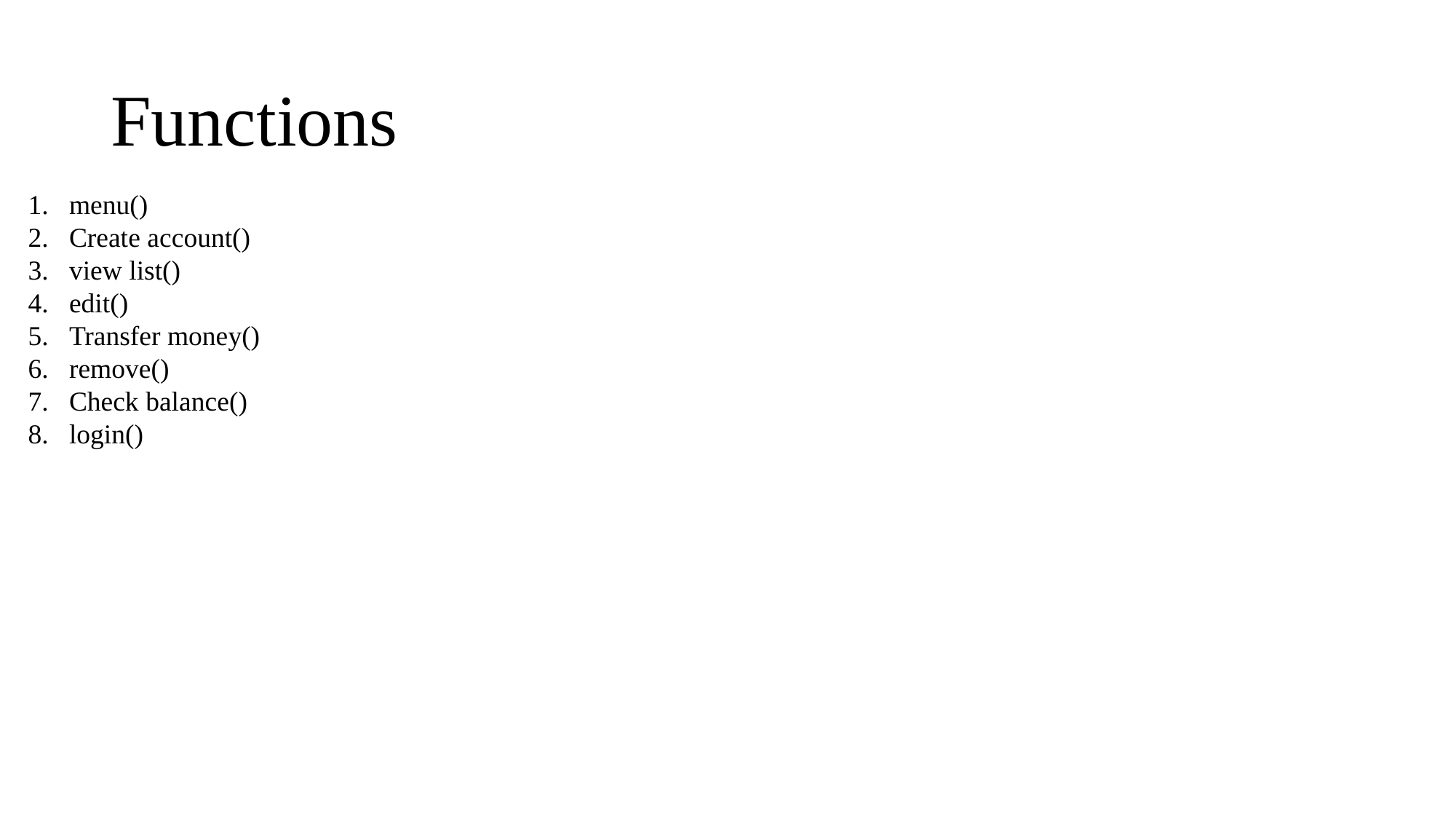

# Functions
menu()
Create account()
view list()
edit()
Transfer money()
remove()
Check balance()
login()